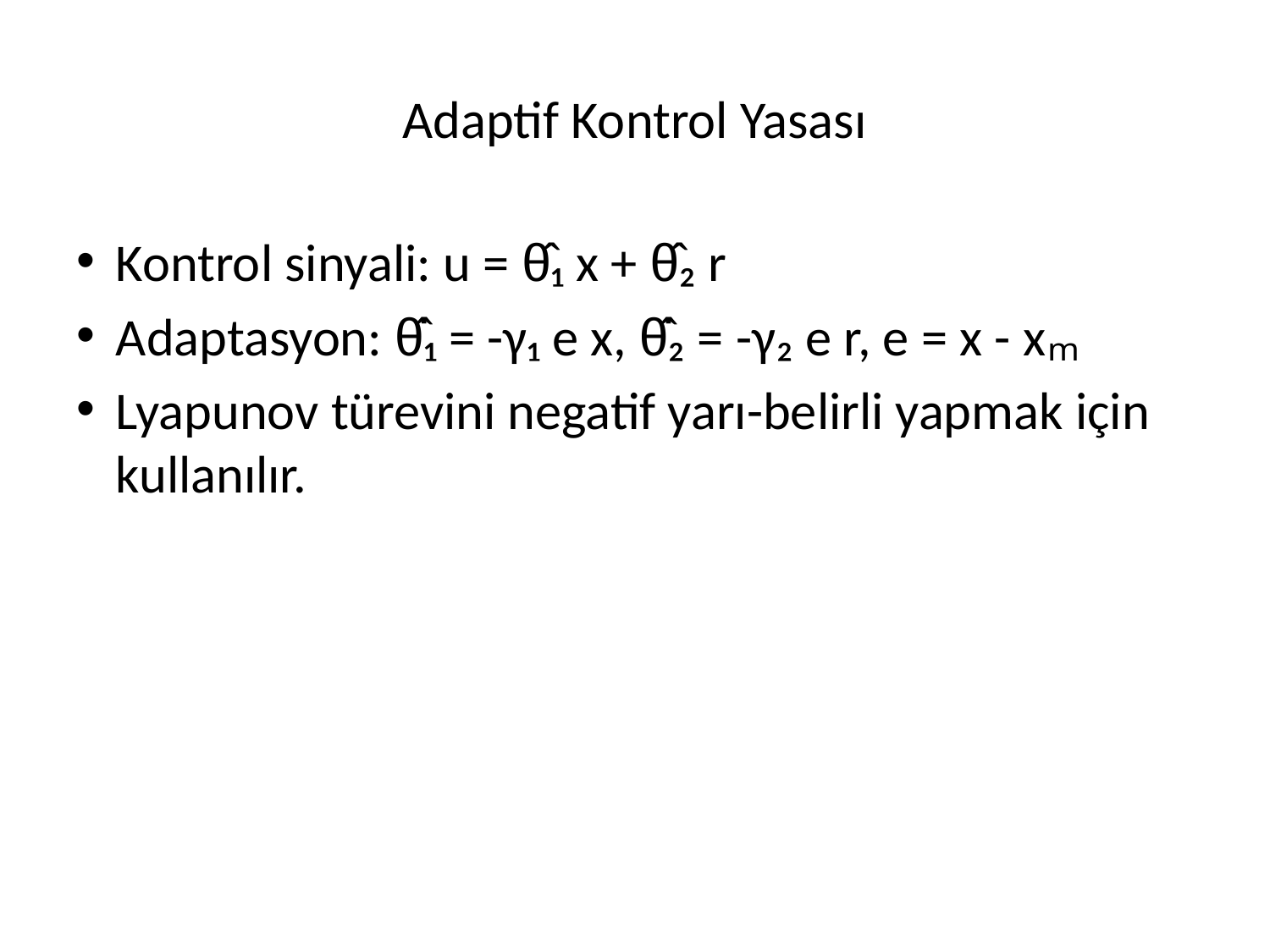

# Adaptif Kontrol Yasası
Kontrol sinyali: u = θ̂₁ x + θ̂₂ r
Adaptasyon: θ̂̇₁ = -γ₁ e x, θ̂̇₂ = -γ₂ e r, e = x - xₘ
Lyapunov türevini negatif yarı-belirli yapmak için kullanılır.